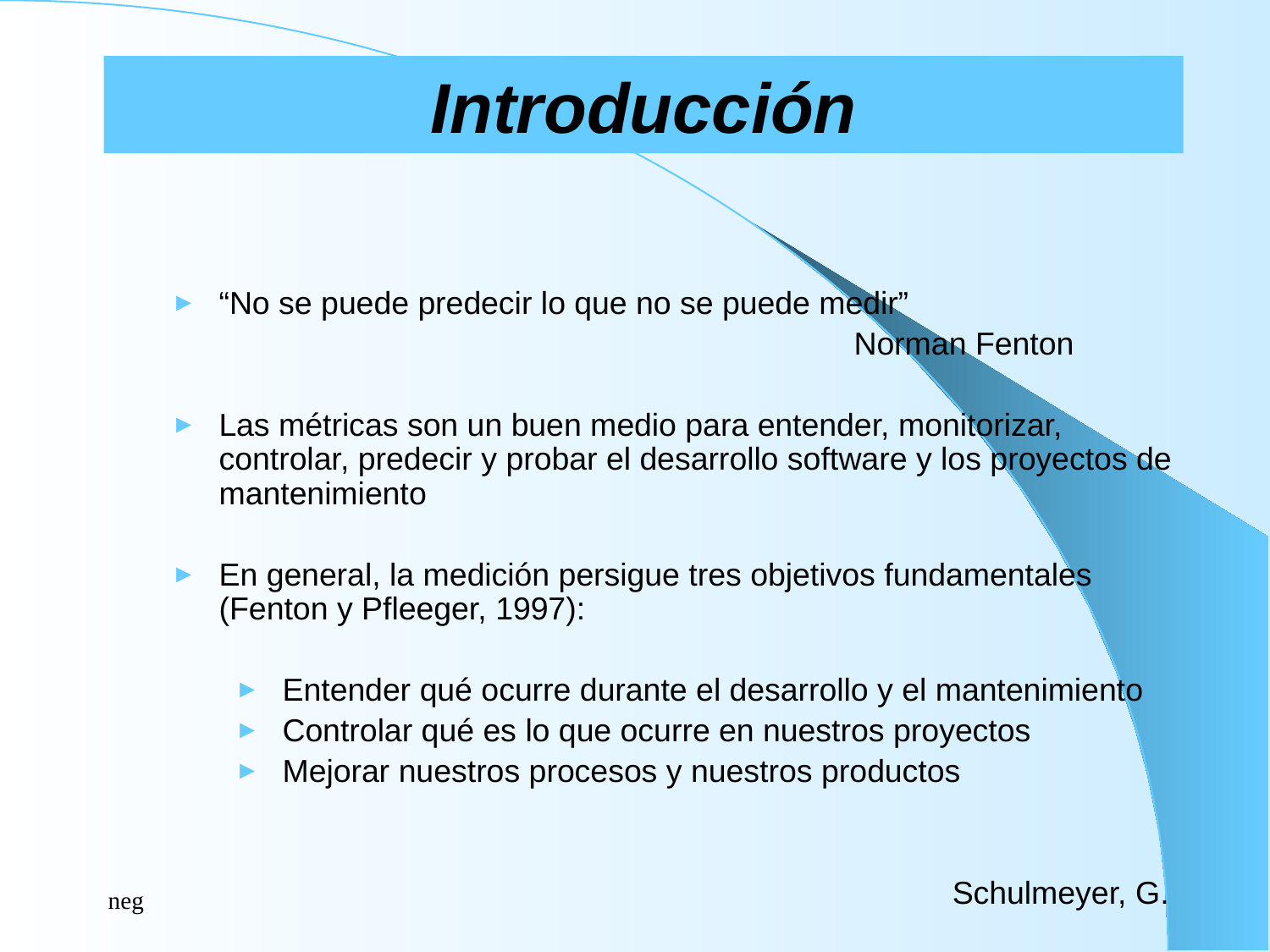

# Introducción

“No se puede predecir lo que no se puede medir”
						Norman Fenton

Las métricas son un buen medio para entender, monitorizar, controlar, predecir y probar el desarrollo software y los proyectos de mantenimiento

En general, la medición persigue tres objetivos fundamentales (Fenton y Pfleeger, 1997):

Entender qué ocurre durante el desarrollo y el mantenimiento
Controlar qué es lo que ocurre en nuestros proyectos
Mejorar nuestros procesos y nuestros productos

Schulmeyer, G.
neg